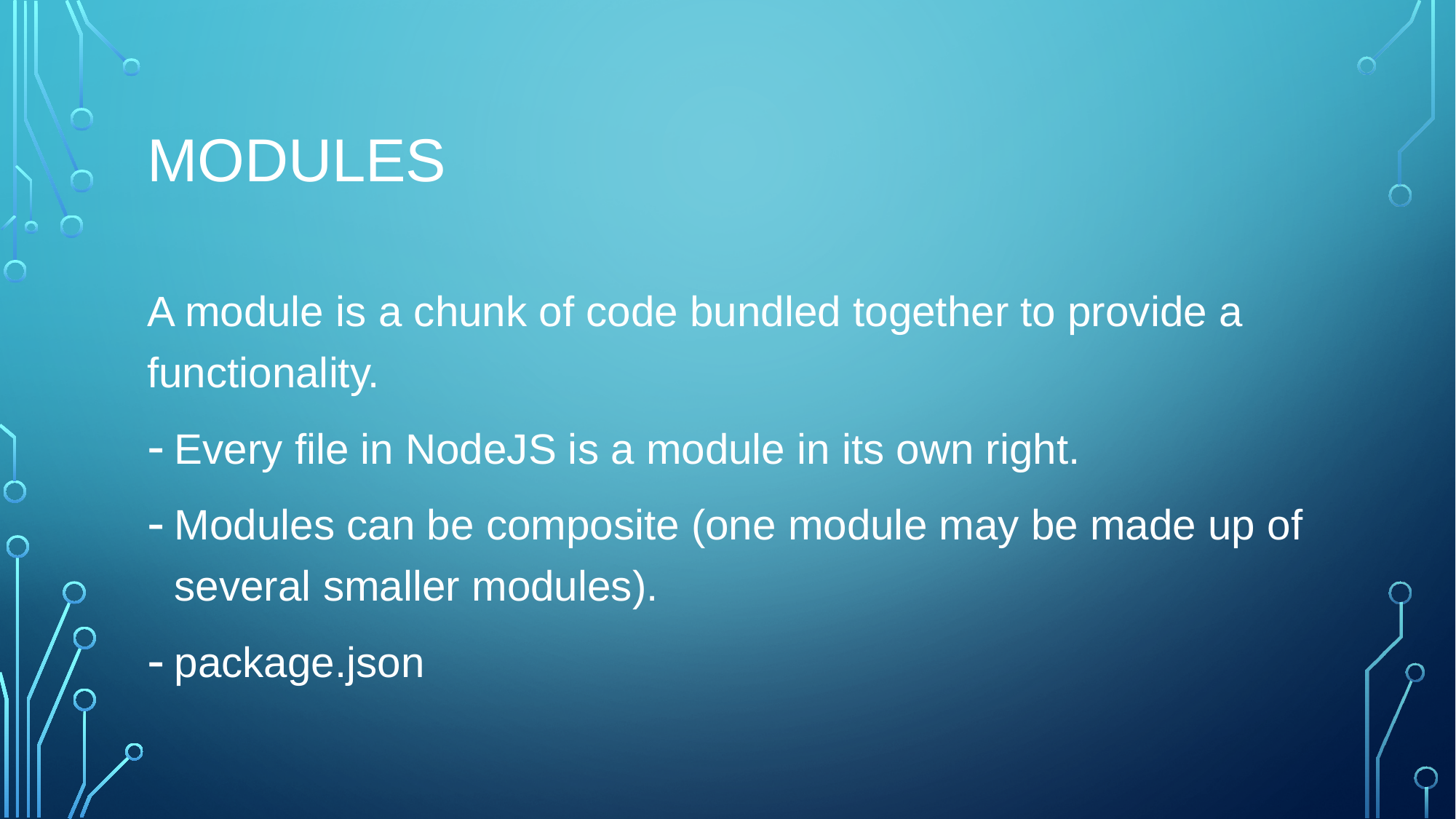

# modules
A module is a chunk of code bundled together to provide a functionality.
Every file in NodeJS is a module in its own right.
Modules can be composite (one module may be made up of several smaller modules).
package.json